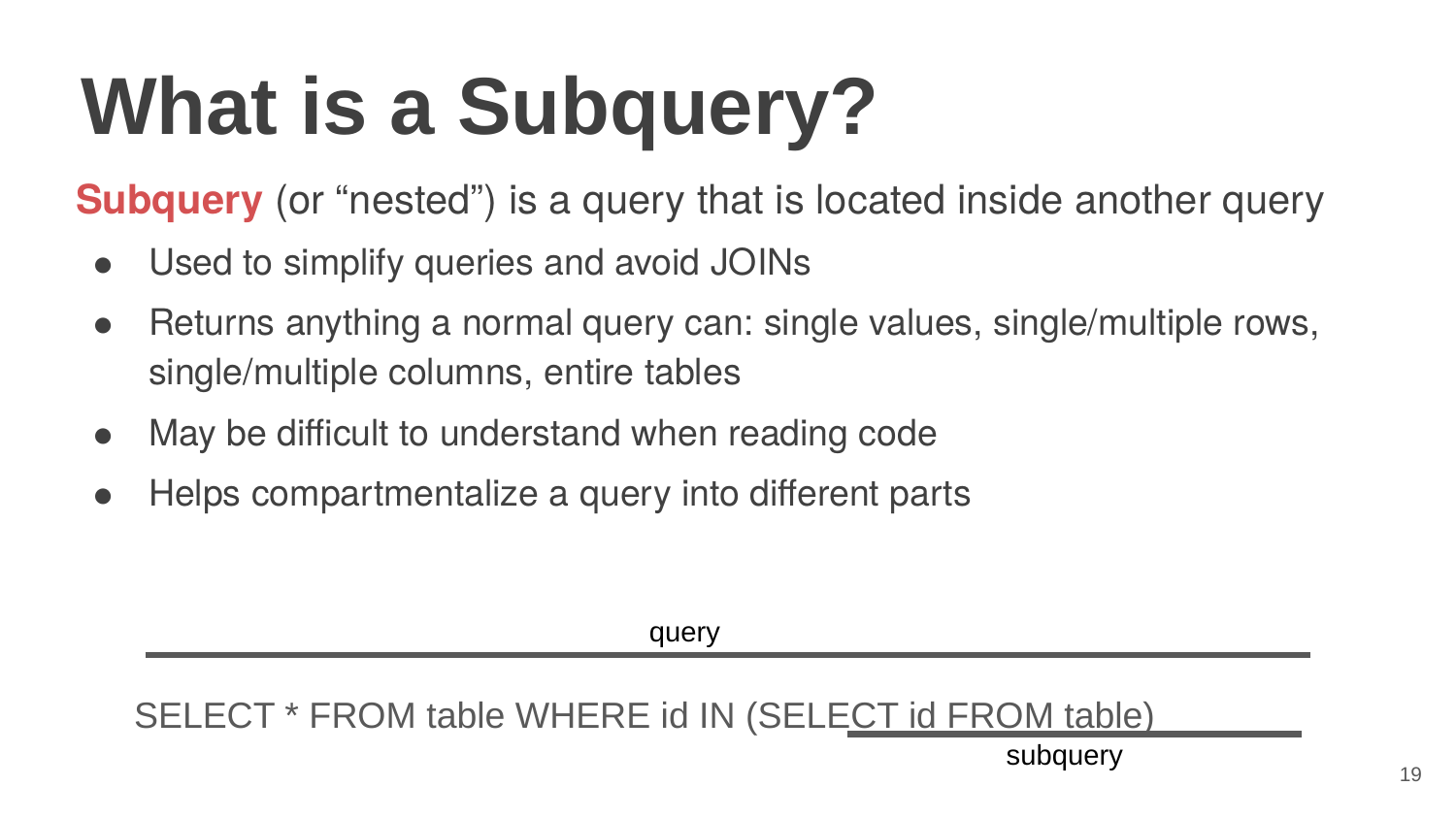

What is a Subquery?
Subquery (or “nested”) is a query that is located inside another query
Used to simplify queries and avoid JOINs
Returns anything a normal query can: single values, single/multiple rows, single/multiple columns, entire tables
May be difficult to understand when reading code
Helps compartmentalize a query into different parts
query
SELECT * FROM table WHERE id IN (SELECT id FROM table)

subquery
19